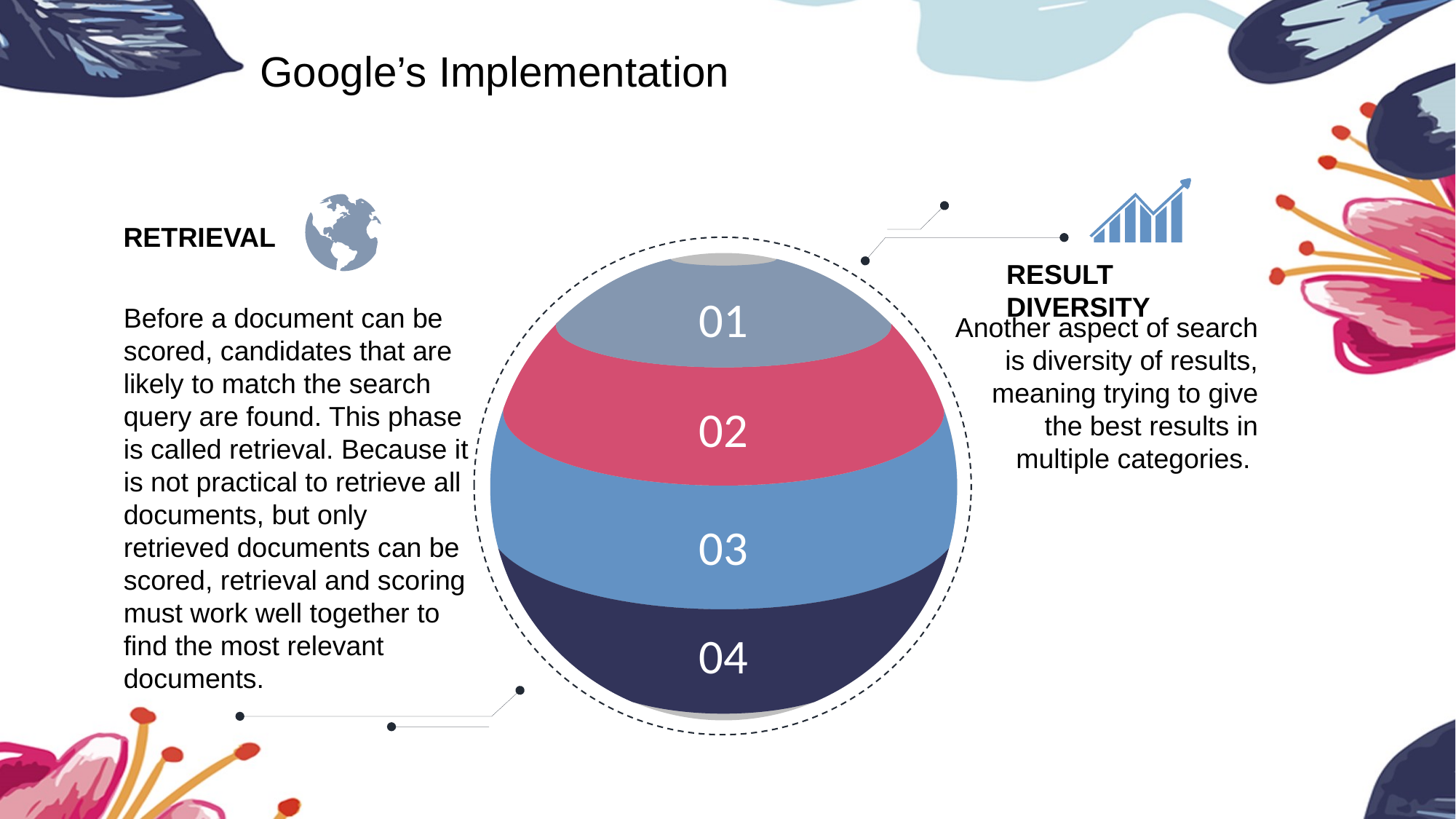

Google’s Implementation

RETRIEVAL

RESULT DIVERSITY

01
Before a document can be scored, candidates that are likely to match the search query are found. This phase is called retrieval. Because it is not practical to retrieve all documents, but only retrieved documents can be scored, retrieval and scoring must work well together to find the most relevant documents.
Another aspect of search is diversity of results, meaning trying to give the best results in multiple categories.
02
03
04